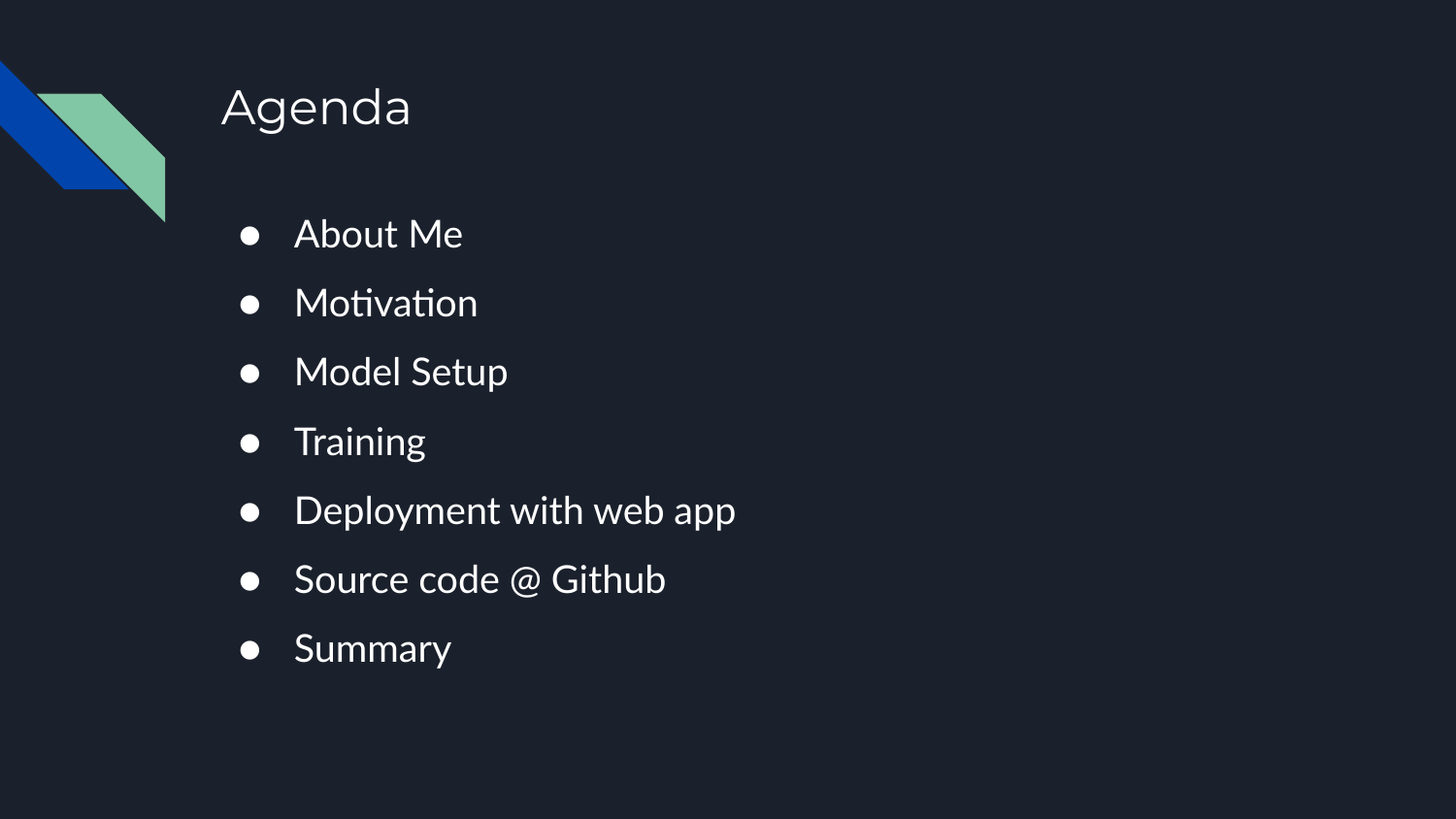

# Agenda
About Me
Motivation
Model Setup
Training
Deployment with web app
Source code @ Github
Summary